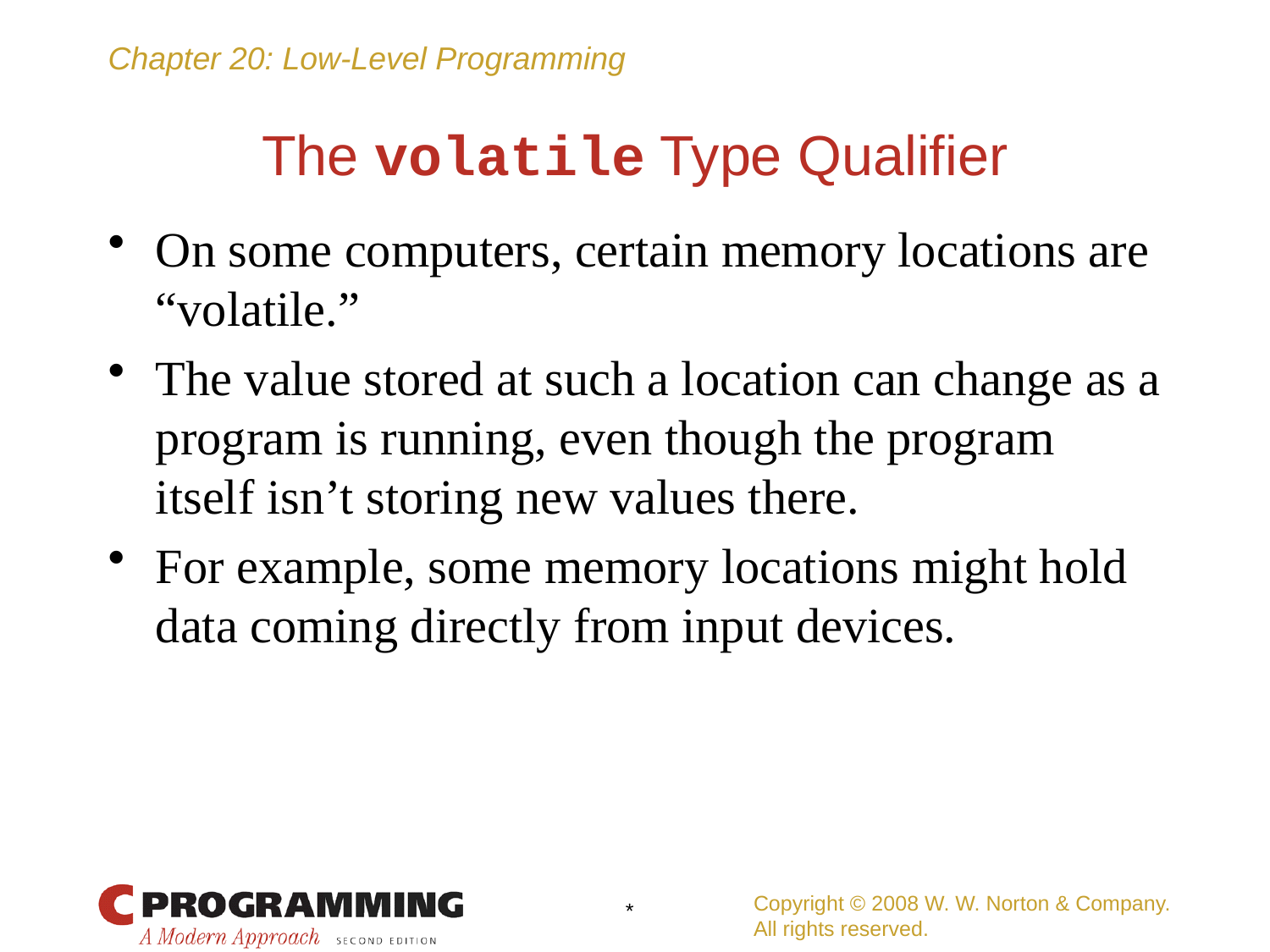

# The volatile Type Qualifier
On some computers, certain memory locations are “volatile.”
The value stored at such a location can change as a program is running, even though the program itself isn’t storing new values there.
For example, some memory locations might hold data coming directly from input devices.

Copyright © 2008 W. W. Norton & Company.
All rights reserved.
*